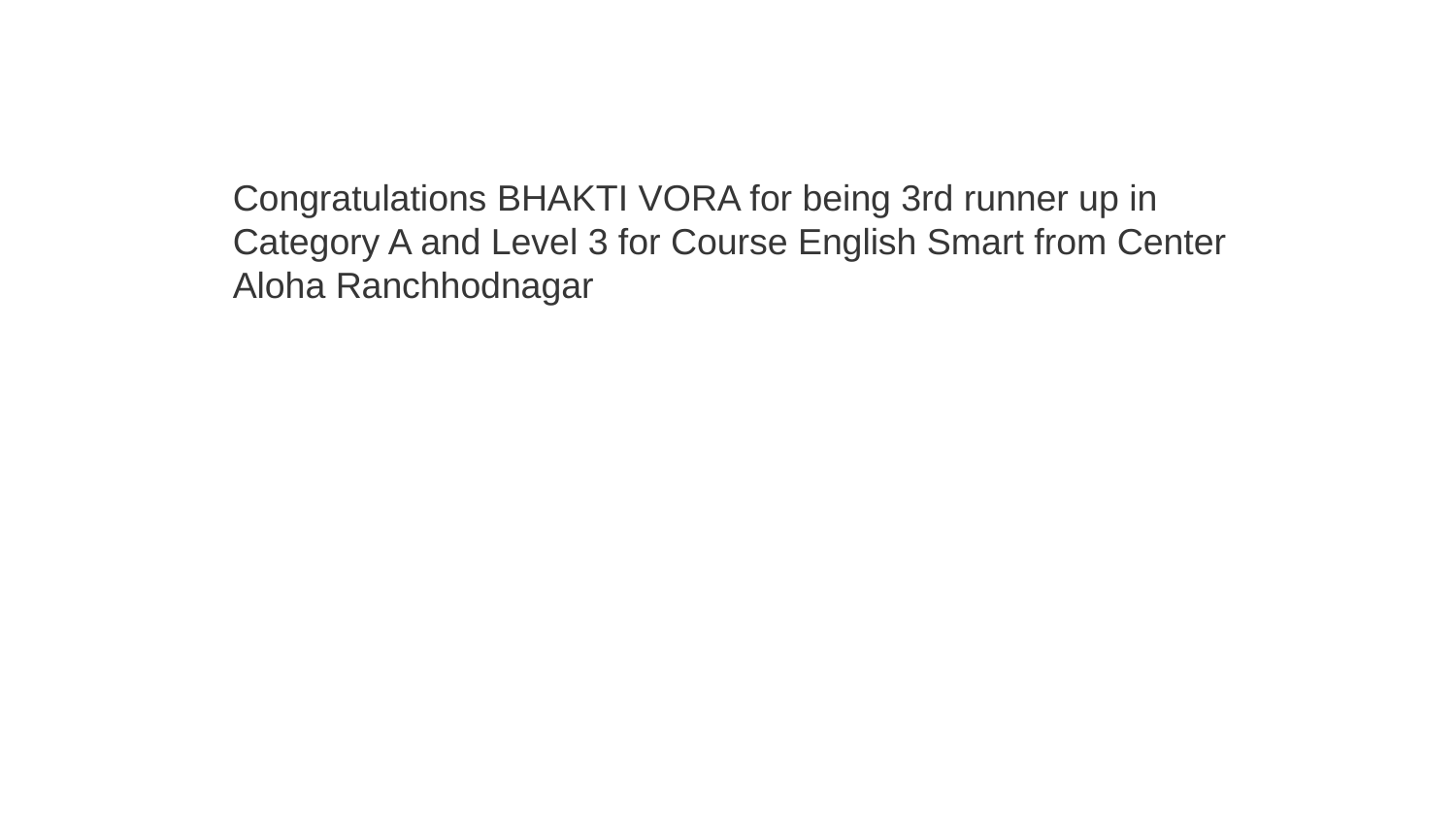

Congratulations BHAKTI VORA for being 3rd runner up in Category A and Level 3 for Course English Smart from Center Aloha Ranchhodnagar